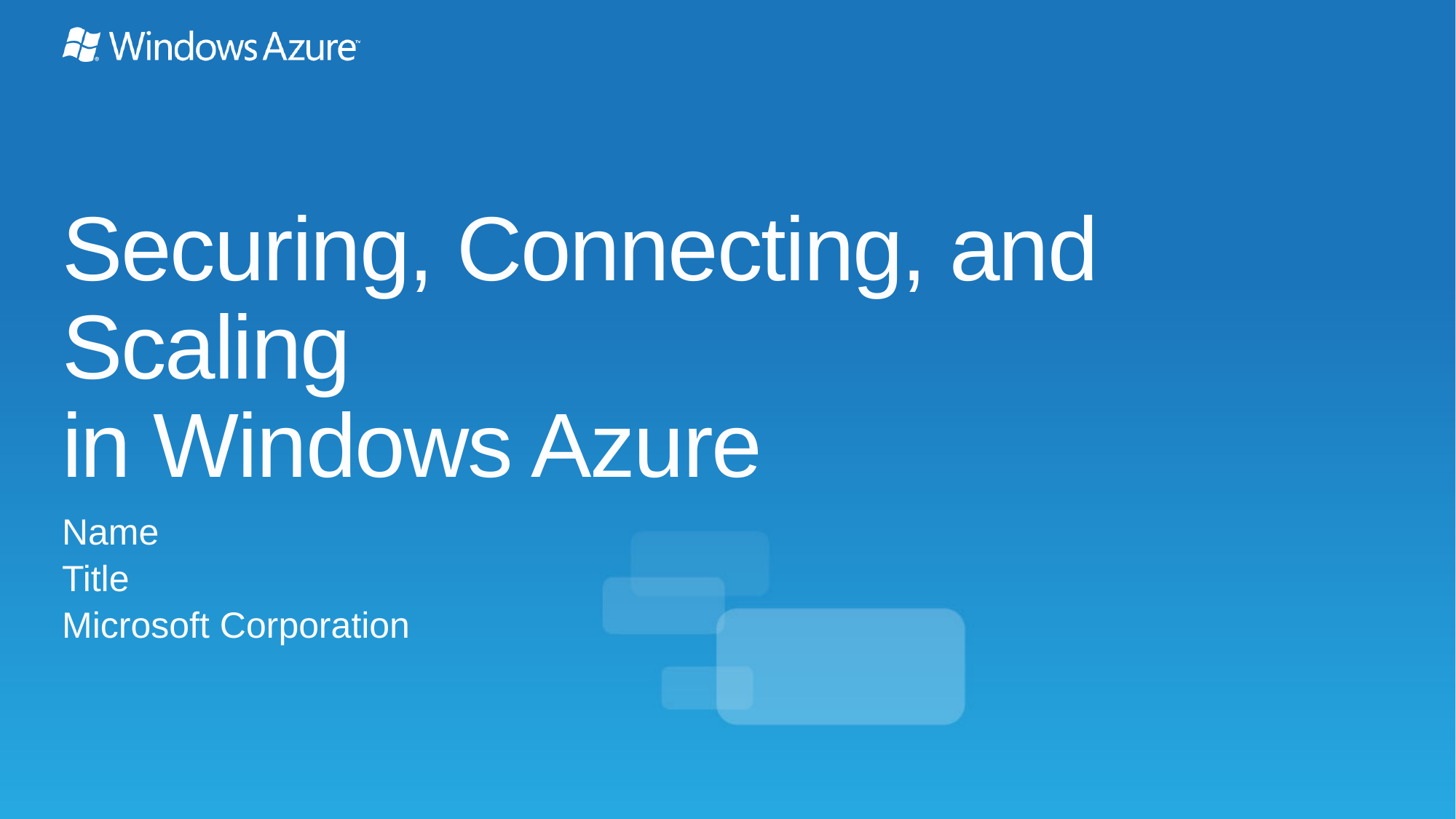

# Securing, Connecting, and Scaling in Windows Azure
Name
Title
Microsoft Corporation